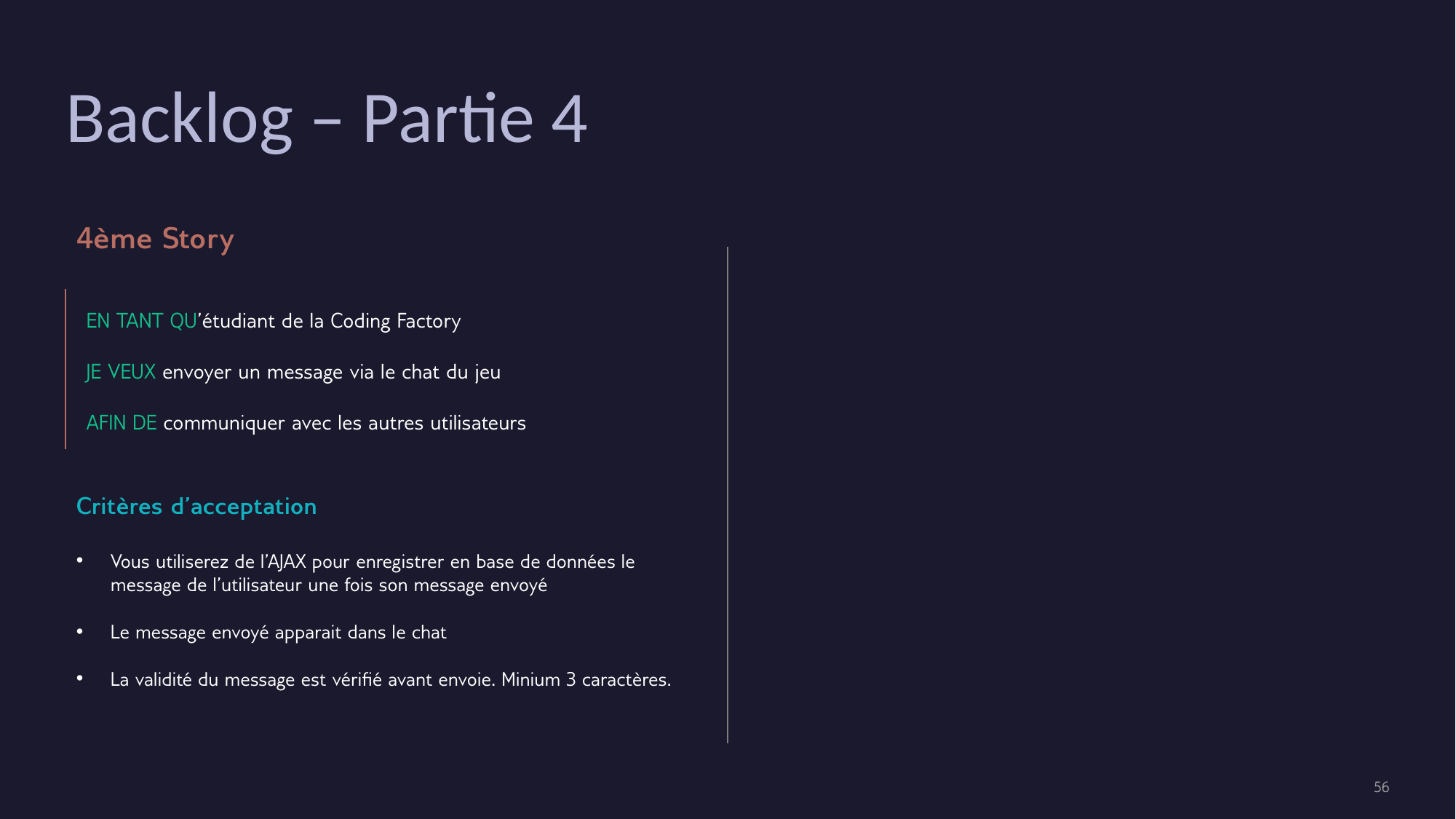

# Backlog – Partie 4
4ème Story
EN TANT QU’étudiant de la Coding Factory
JE VEUX envoyer un message via le chat du jeu

AFIN DE communiquer avec les autres utilisateurs
Critères d’acceptation

Vous utiliserez de l’AJAX pour enregistrer en base de données le message de l’utilisateur une fois son message envoyé

Le message envoyé apparait dans le chat

La validité du message est vérifié avant envoie. Minium 3 caractères.
56